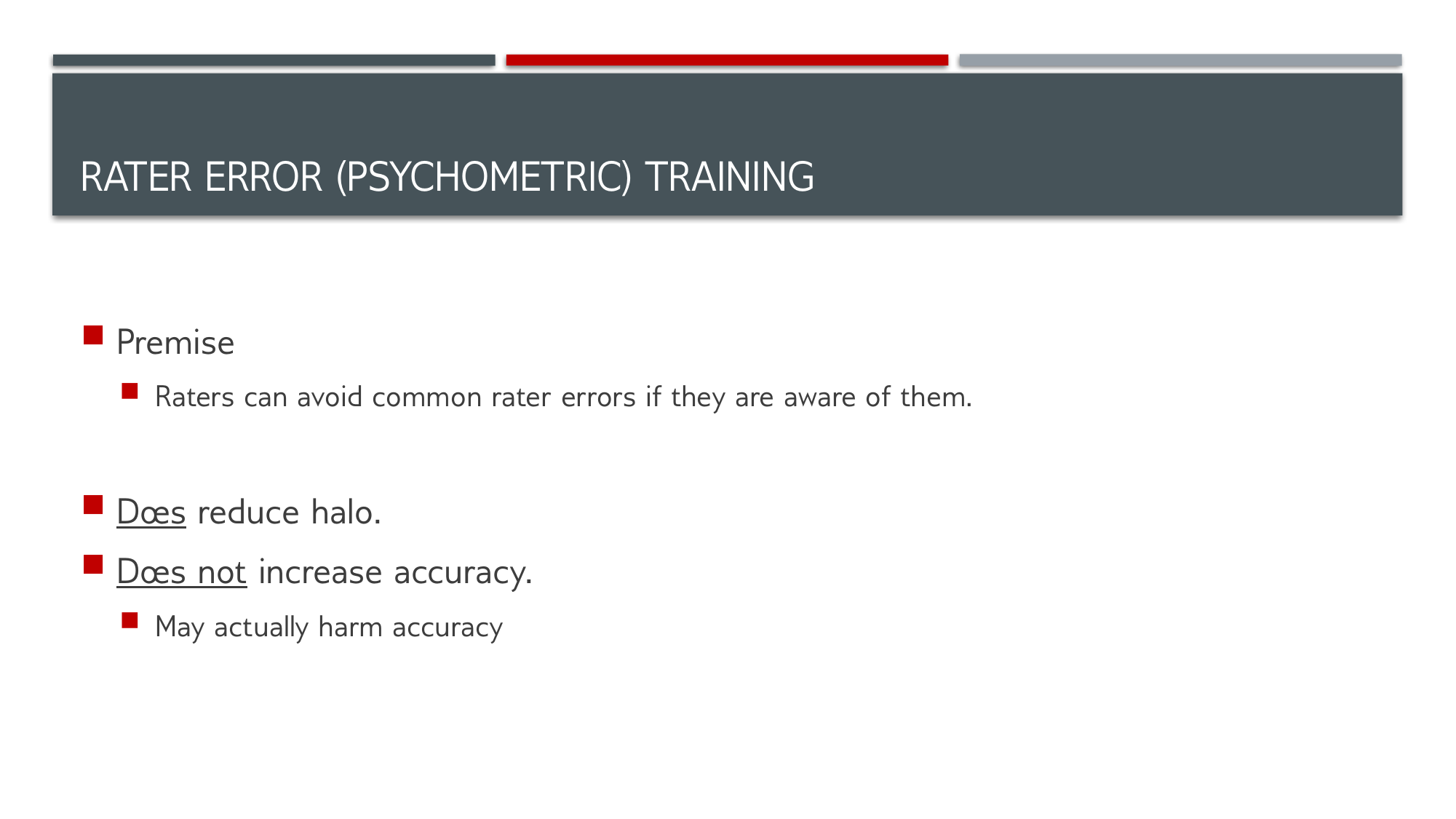

# Rater Error (Psychometric) Training
Premise
Raters can avoid common rater errors if they are aware of them.

Does reduce halo.
Does not increase accuracy.
May actually harm accuracy